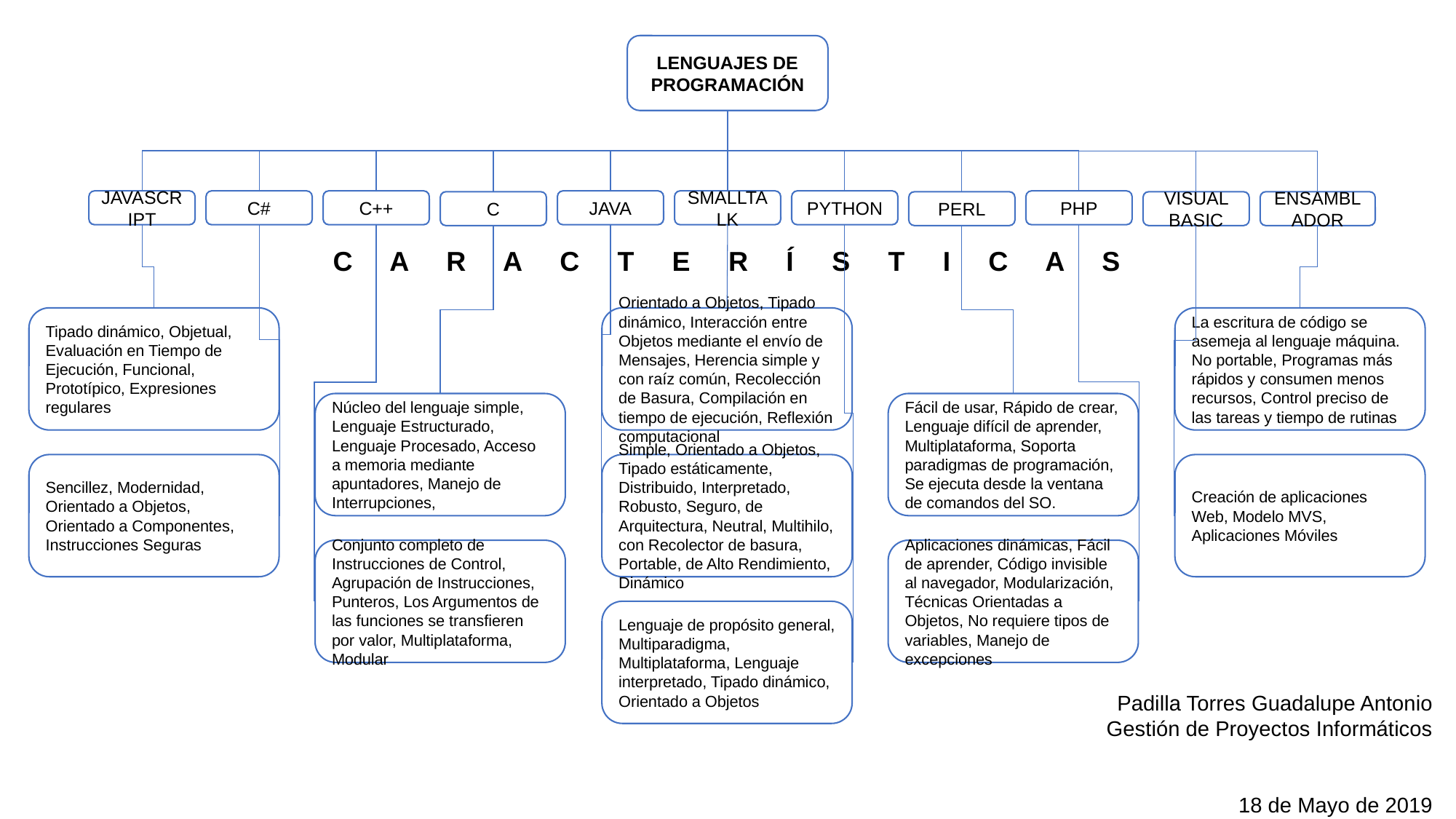

LENGUAJES DE PROGRAMACIÓN
C#
C++
JAVA
SMALLTALK
PYTHON
PHP
JAVASCRIPT
C
PERL
VISUAL BASIC
ENSAMBLADOR
C     A     R     A     C     T     E     R     Í     S     T     I     C     A     S
Tipado dinámico, Objetual, Evaluación en Tiempo de Ejecución, Funcional, Prototípico, Expresiones regulares
Orientado a Objetos, Tipado dinámico, Interacción entre Objetos mediante el envío de Mensajes, Herencia simple y con raíz común, Recolección de Basura, Compilación en tiempo de ejecución, Reflexión computacional
La escritura de código se asemeja al lenguaje máquina. No portable, Programas más rápidos y consumen menos recursos, Control preciso de las tareas y tiempo de rutinas
Núcleo del lenguaje simple, Lenguaje Estructurado, Lenguaje Procesado, Acceso a memoria mediante apuntadores, Manejo de Interrupciones,
Fácil de usar, Rápido de crear, Lenguaje difícil de aprender, Multiplataforma, Soporta paradigmas de programación, Se ejecuta desde la ventana de comandos del SO.
Sencillez, Modernidad, Orientado a Objetos, Orientado a Componentes, Instrucciones Seguras
Simple, Orientado a Objetos, Tipado estáticamente, Distribuido, Interpretado, Robusto, Seguro, de Arquitectura, Neutral, Multihilo, con Recolector de basura, Portable, de Alto Rendimiento, Dinámico
Creación de aplicaciones Web, Modelo MVS, Aplicaciones Móviles
Conjunto completo de Instrucciones de Control, Agrupación de Instrucciones, Punteros, Los Argumentos de las funciones se transfieren por valor, Multiplataforma, Modular
Aplicaciones dinámicas, Fácil de aprender, Código invisible al navegador, Modularización, Técnicas Orientadas a Objetos, No requiere tipos de variables, Manejo de excepciones
Lenguaje de propósito general, Multiparadigma, Multiplataforma, Lenguaje interpretado, Tipado dinámico, Orientado a Objetos
Padilla Torres Guadalupe Antonio
Gestión de Proyectos Informáticos

                                                                      18 de Mayo de 2019